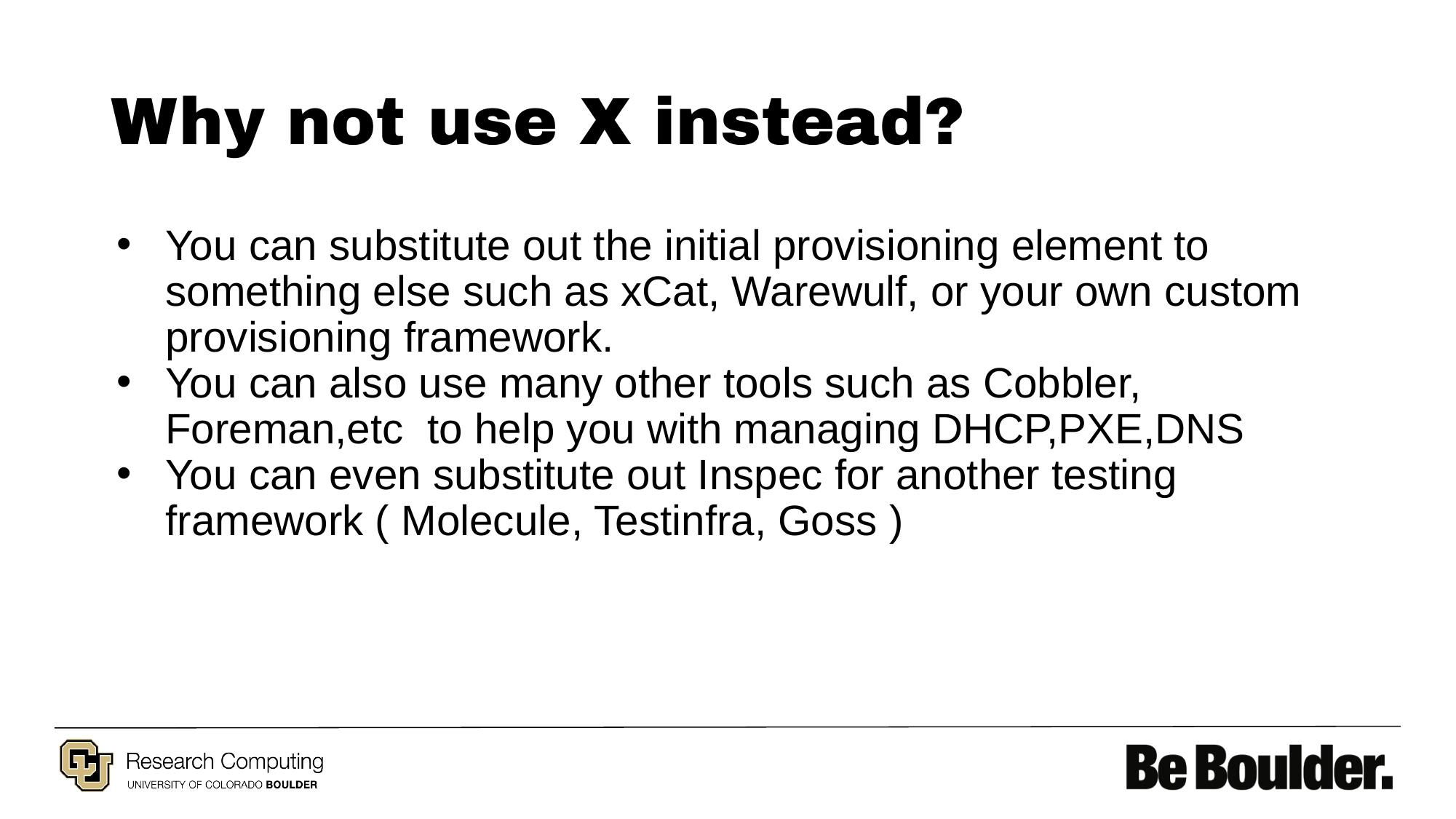

# Why not use X instead?
You can substitute out the initial provisioning element to something else such as xCat, Warewulf, or your own custom provisioning framework.
You can also use many other tools such as Cobbler, Foreman,etc  to help you with managing DHCP,PXE,DNS
You can even substitute out Inspec for another testing framework ( Molecule, Testinfra, Goss )